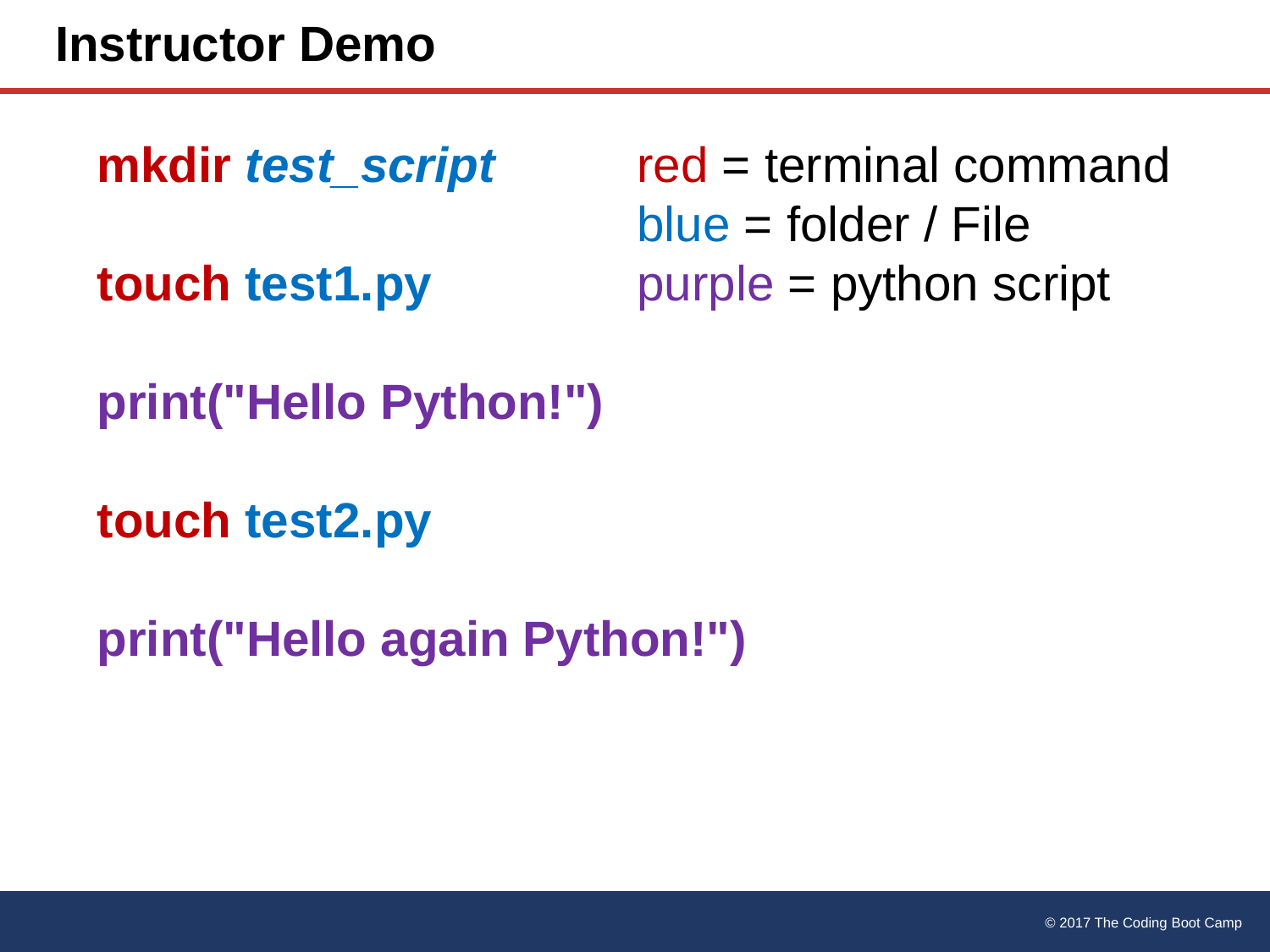

# Instructor Demo
mkdir test_script

touch test1.py

print("Hello Python!")

touch test2.py

print("Hello again Python!")

red = terminal command
blue = folder / File
purple = python script